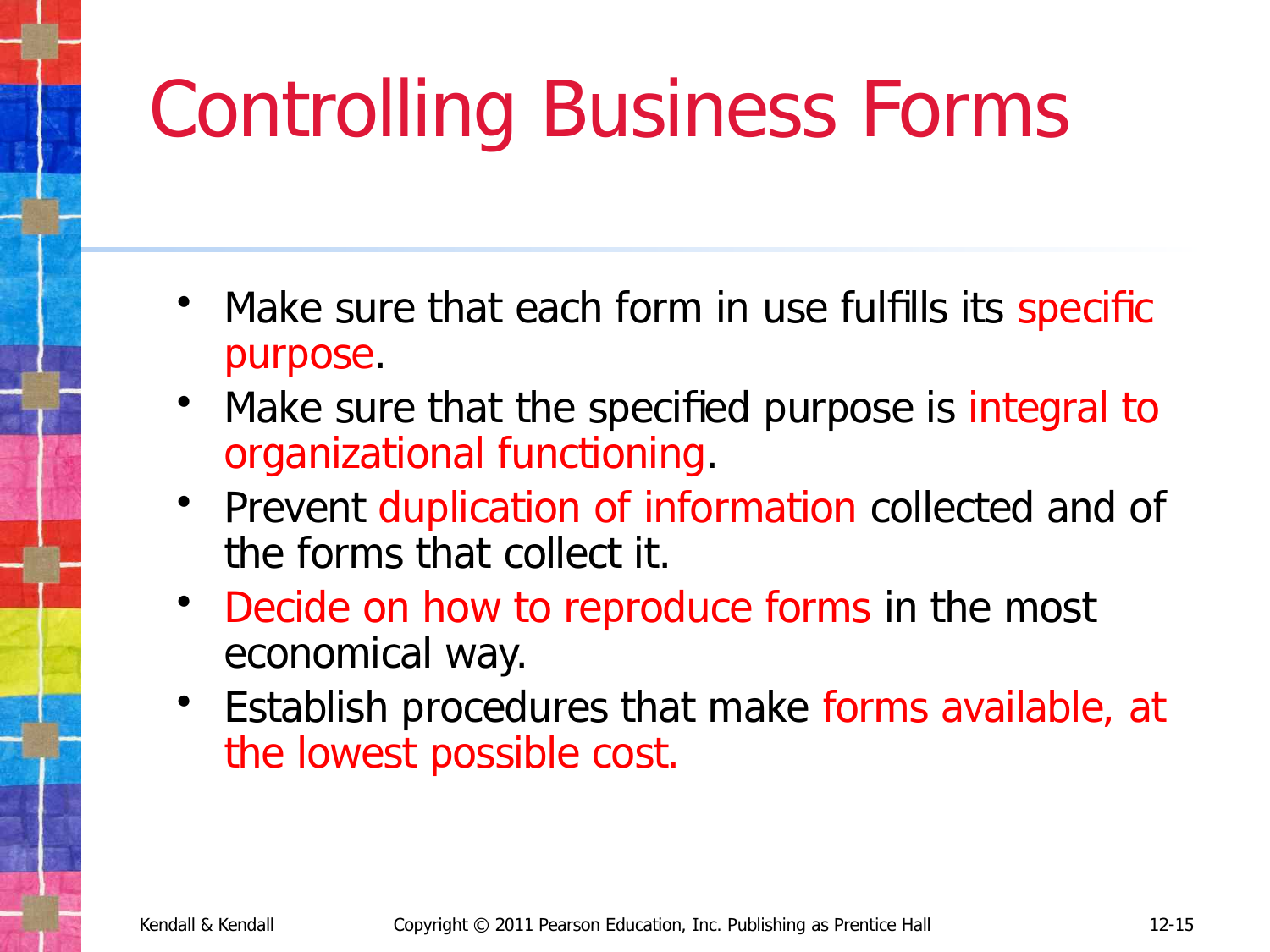

# Controlling Business Forms
Make sure that each form in use fulfills its specific purpose.
Make sure that the specified purpose is integral to organizational functioning.
Prevent duplication of information collected and of the forms that collect it.
Decide on how to reproduce forms in the most    economical way.
Establish procedures that make forms available, at the lowest possible cost.
Kendall & Kendall	Copyright © 2011 Pearson Education, Inc. Publishing as Prentice Hall
12-15